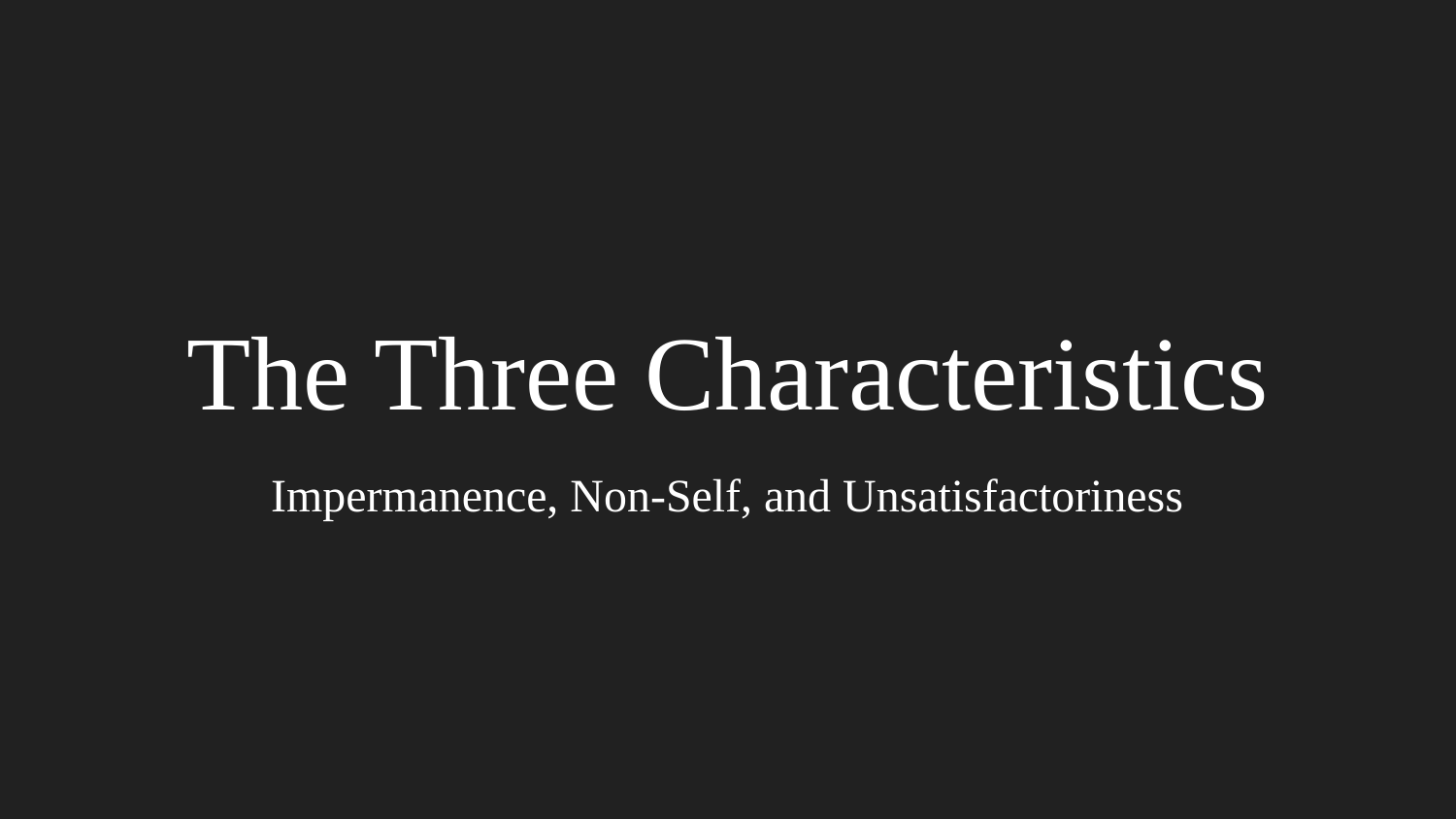

# The Three Characteristics
Impermanence, Non-Self, and Unsatisfactoriness